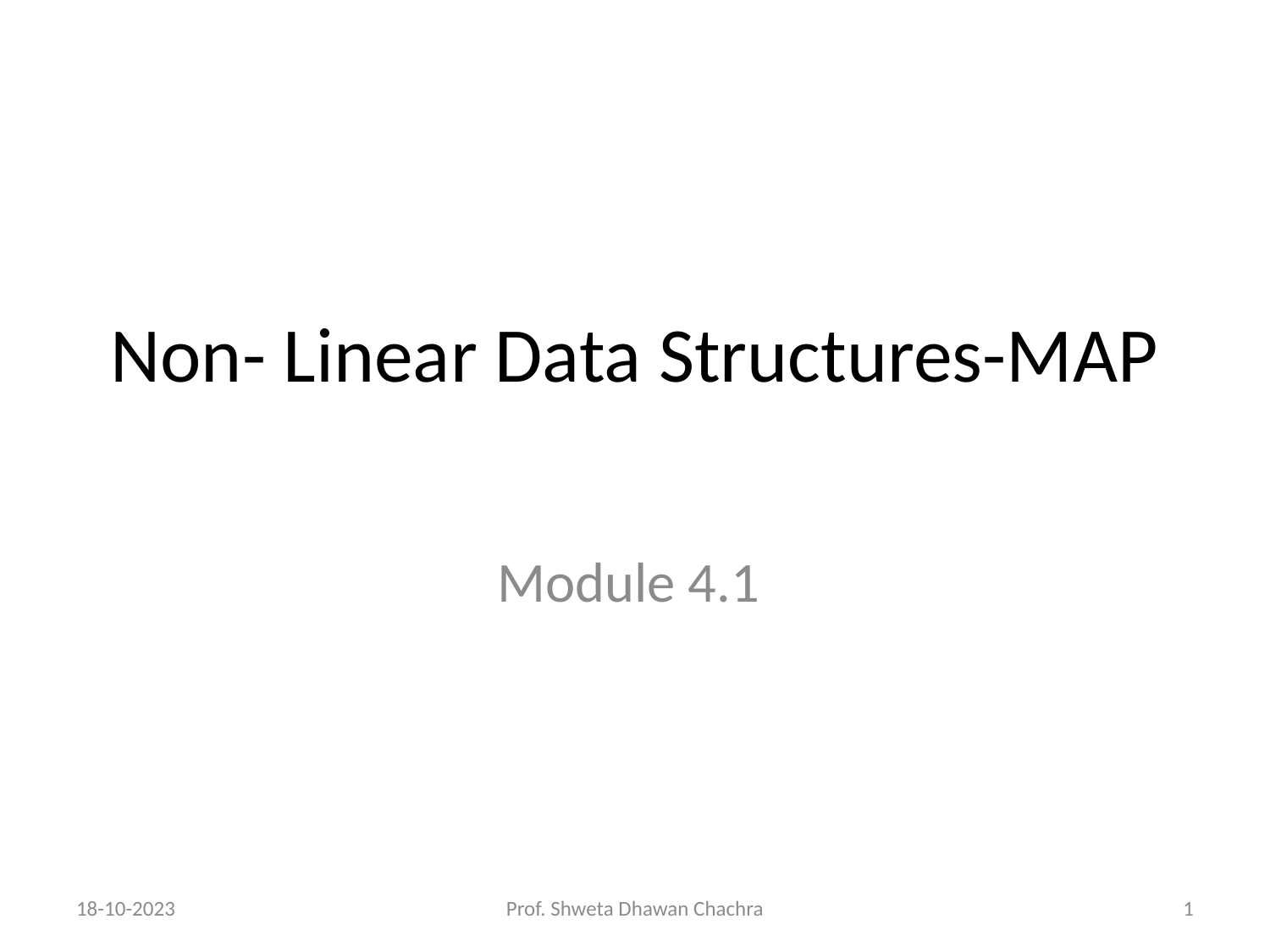

# Non- Linear Data Structures-MAP
Module 4.1
18-10-2023
Prof. Shweta Dhawan Chachra
1